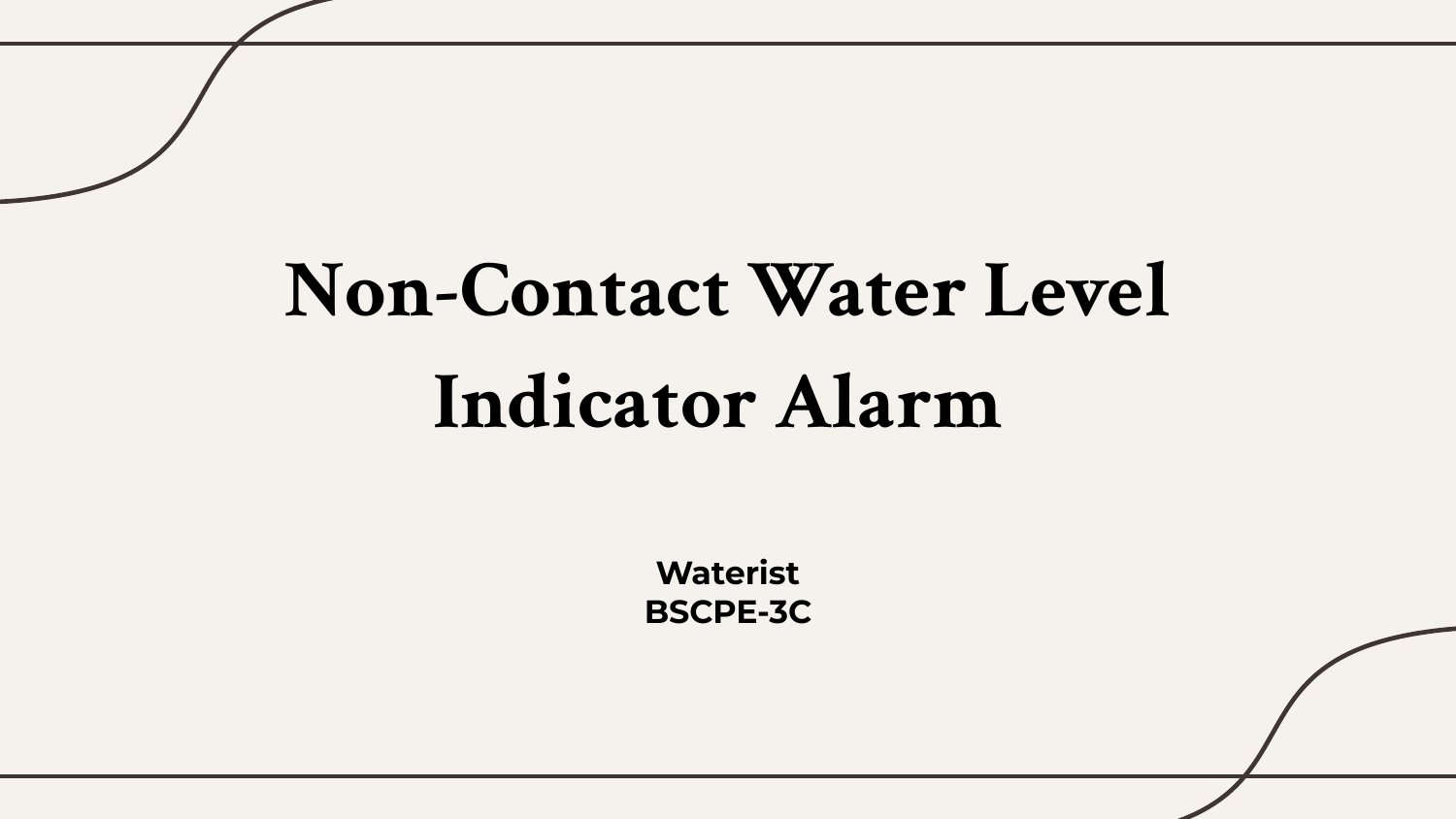

# Non-Contact Water Level Indicator Alarm
Waterist
BSCPE-3C